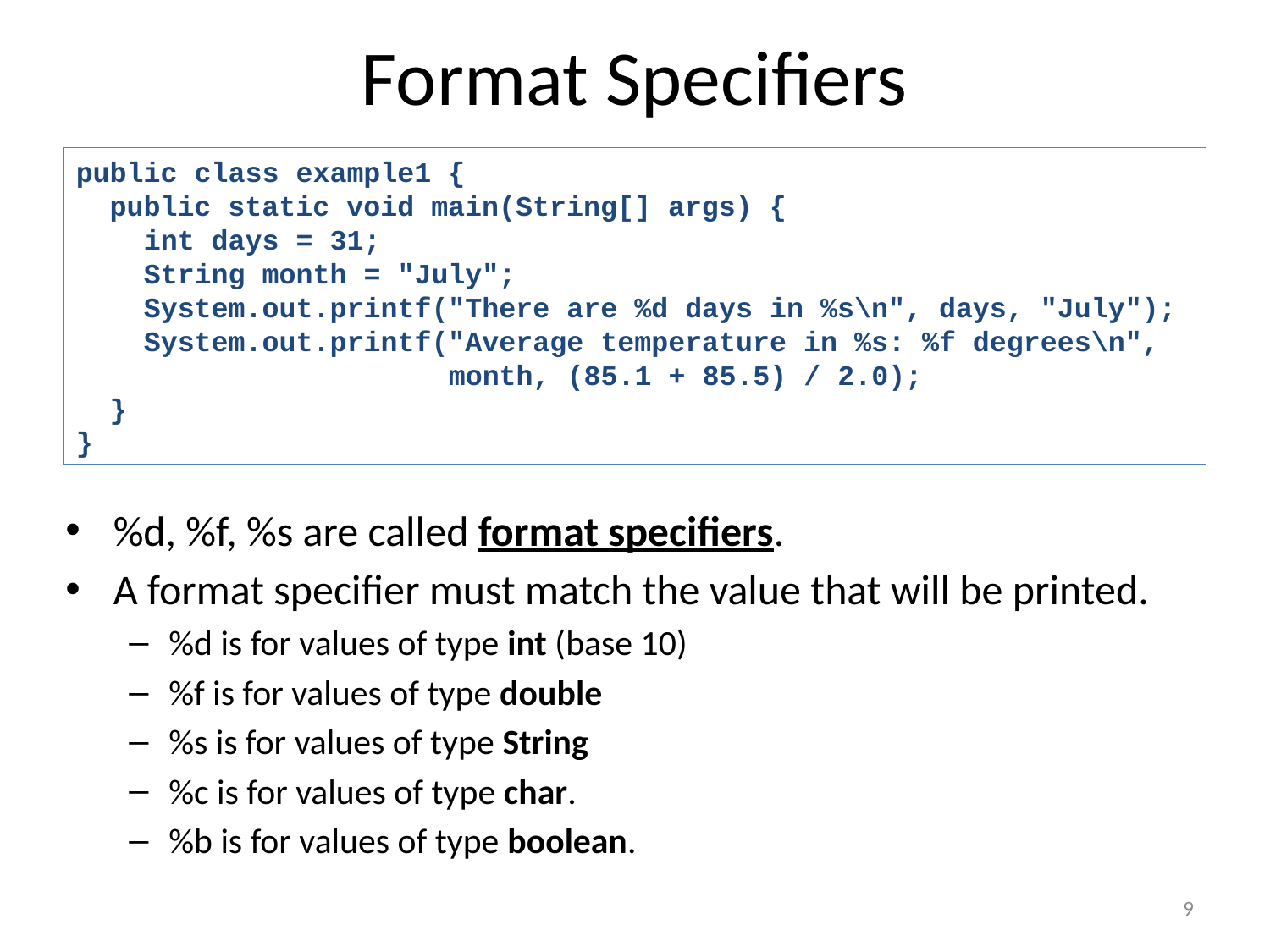

# Format Specifiers
public class example1 {
  public static void main(String[] args) {
    int days = 31;
    String month = "July";
    System.out.printf("There are %d days in %s\n", days, "July");
    System.out.printf("Average temperature in %s: %f degrees\n",
                      month, (85.1 + 85.5) / 2.0);
  }
}
%d, %f, %s are called format specifiers.
A format specifier must match the value that will be printed.
%d is for values of type int (base 10)
%f is for values of type double
%s is for values of type String
%c is for values of type char.
%b is for values of type boolean.
9